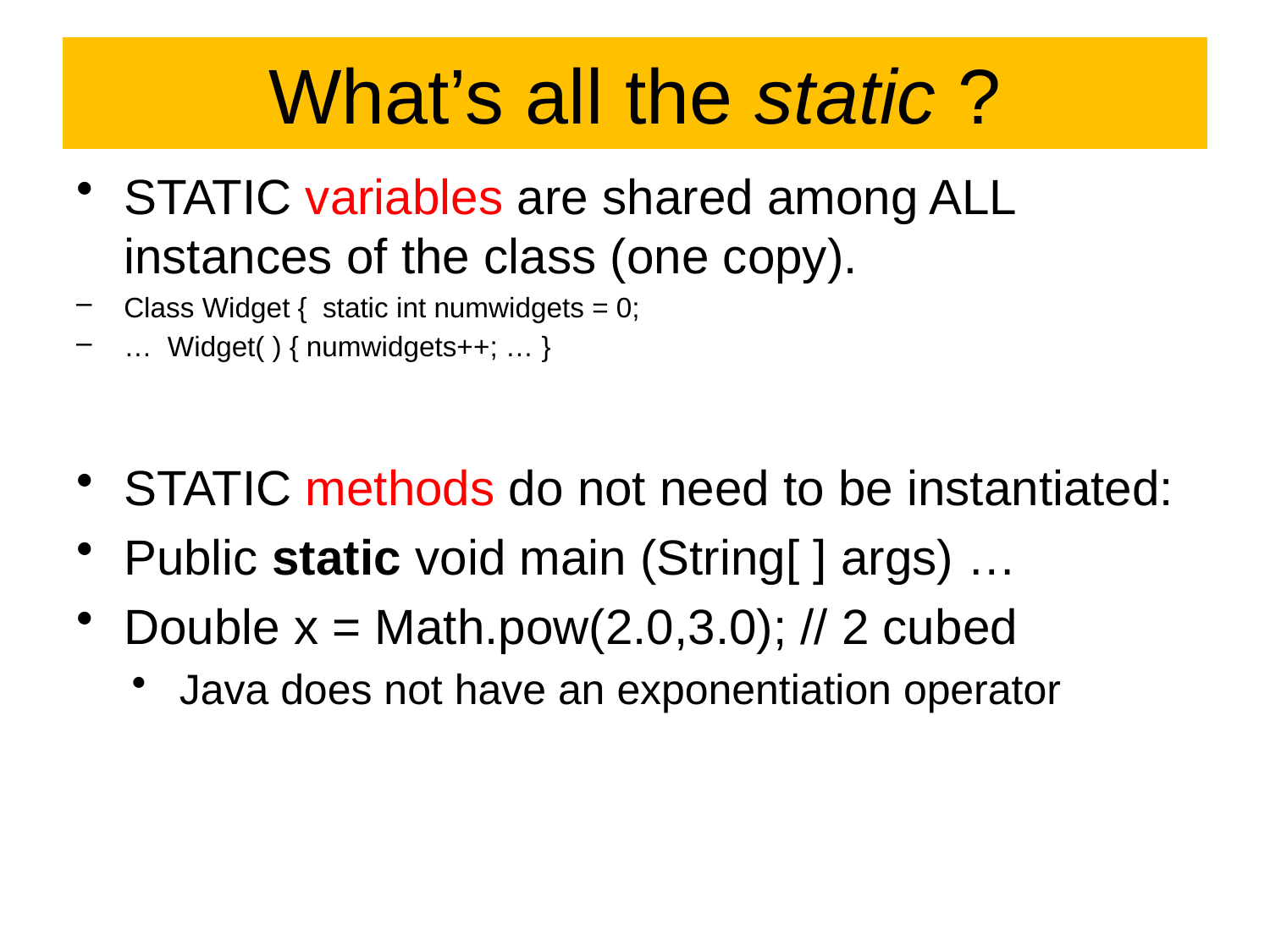

# What’s all the static ?
STATIC variables are shared among ALL instances of the class (one copy).
Class Widget {  static int numwidgets = 0;
…  Widget( ) { numwidgets++; … }

STATIC methods do not need to be instantiated:
Public static void main (String[ ] args) …
Double x = Math.pow(2.0,3.0); // 2 cubed
Java does not have an exponentiation operator